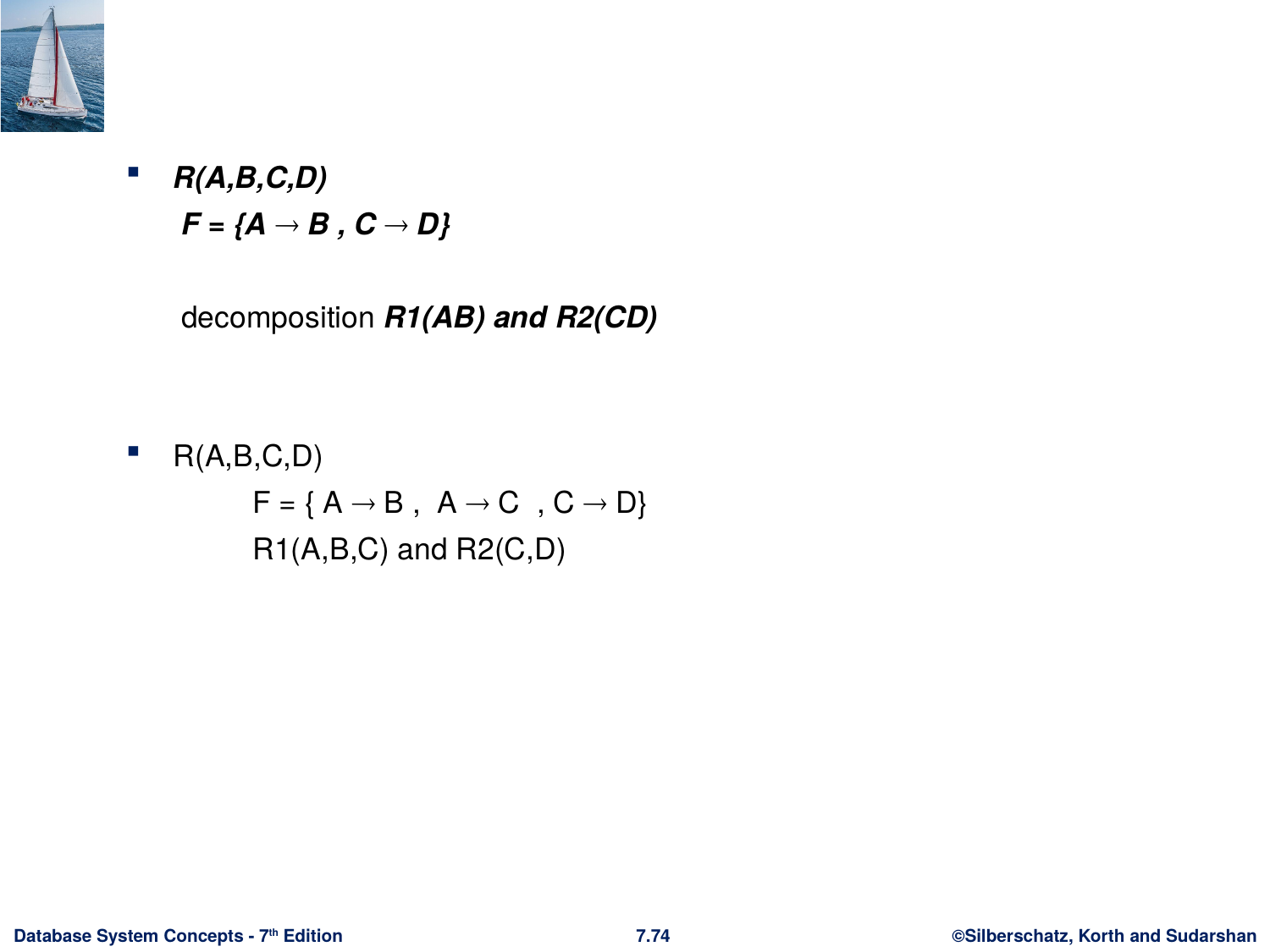

#
R(A,B,C,D)
F = {A → B , C → D}

decomposition R1(AB) and R2(CD)

R(A,B,C,D)
	F = { A → B ,  A → C  , C → D}
	R1(A,B,C) and R2(C,D)